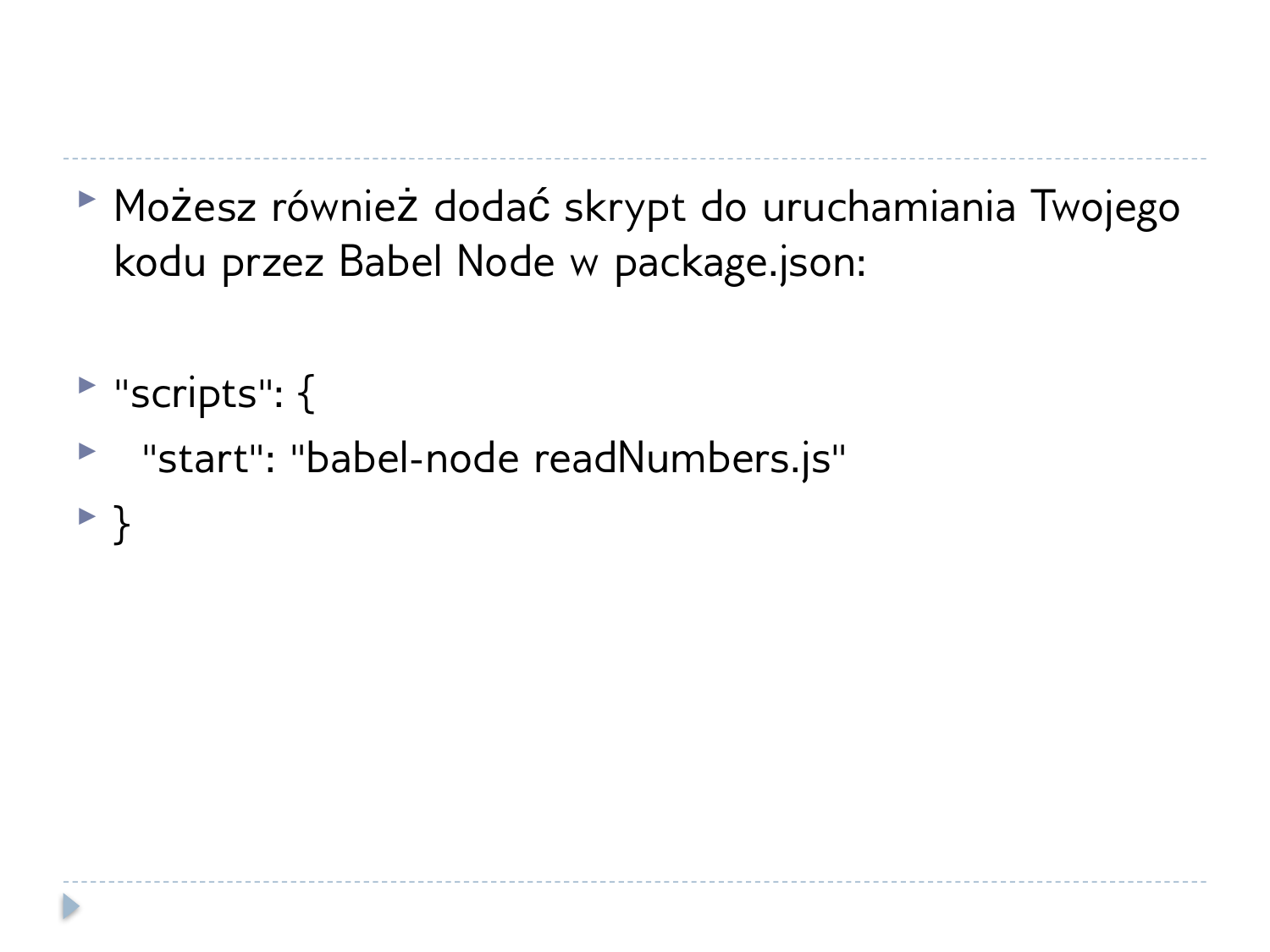

#
Możesz również dodać skrypt do uruchamiania Twojego kodu przez Babel Node w package.json:

"scripts": {
  "start": "babel-node readNumbers.js"
}